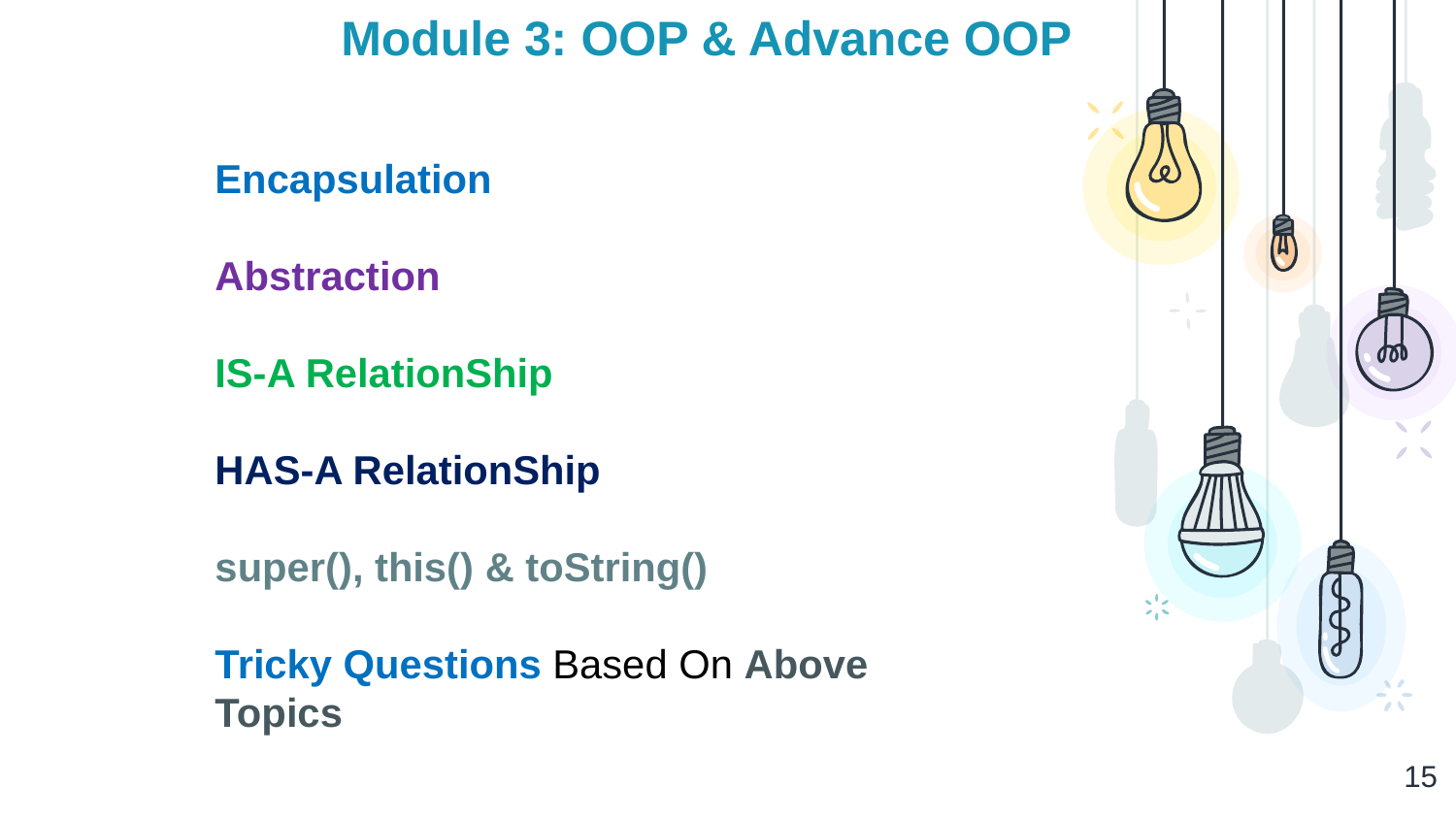

Module 3: OOP & Advance OOP
Encapsulation

Abstraction

IS-A RelationShip

HAS-A RelationShip

super(), this() & toString()

Tricky Questions Based On Above Topics

15